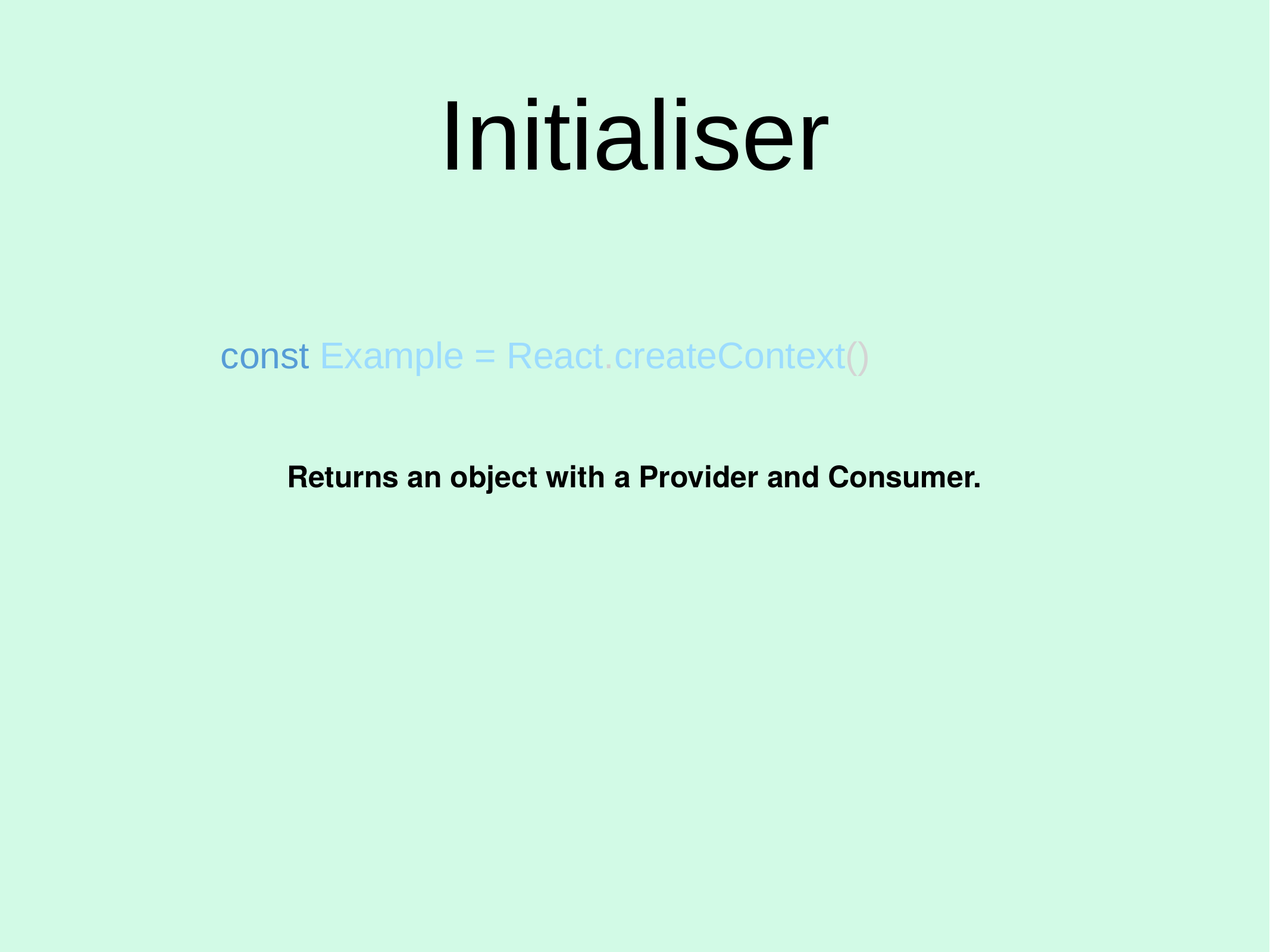

# Initialiser
const Example = React.createContext()
Returns an object with a Provider and Consumer.